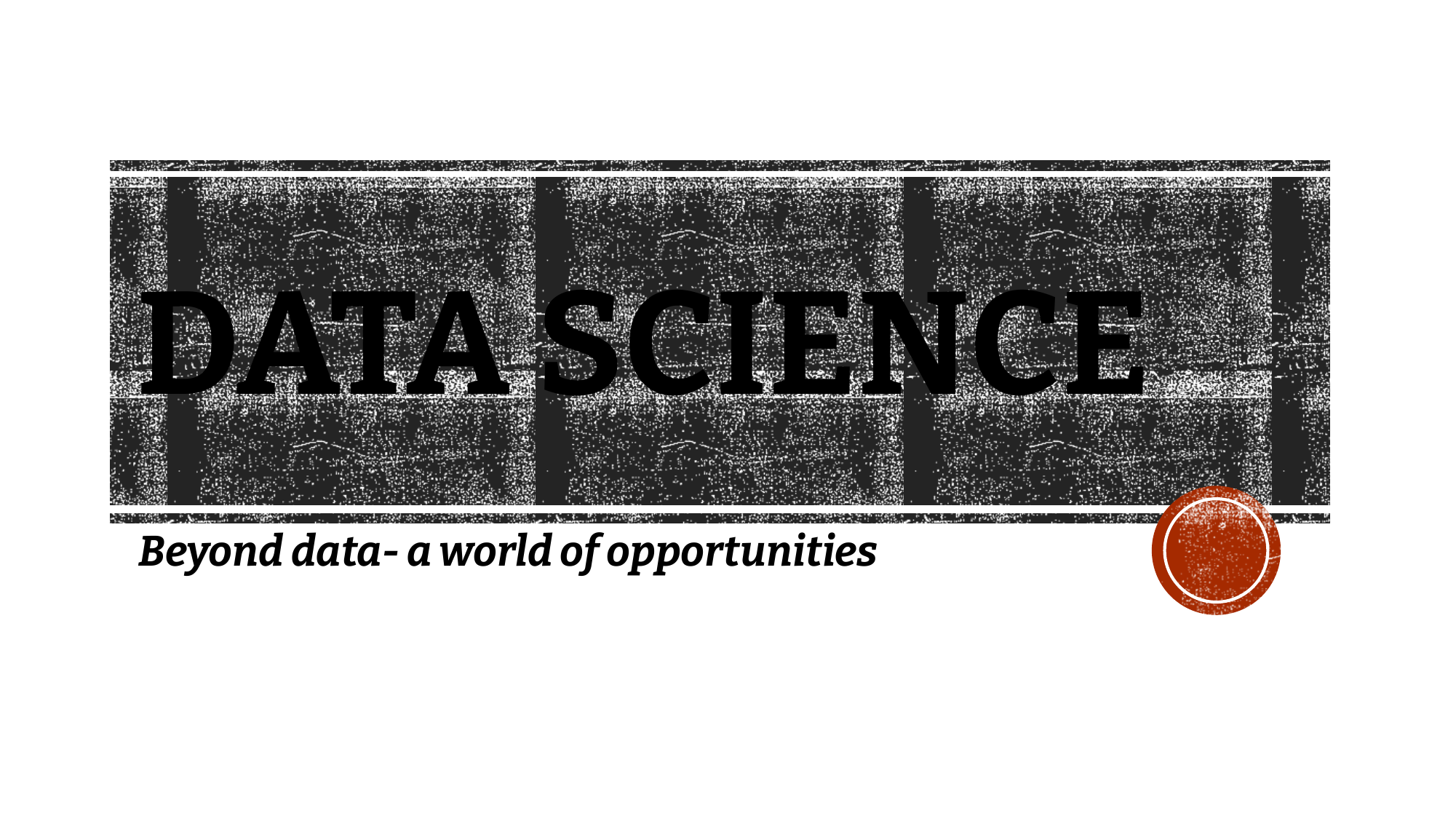

# DATA SCIENCE
Beyond data- a world of opportunities